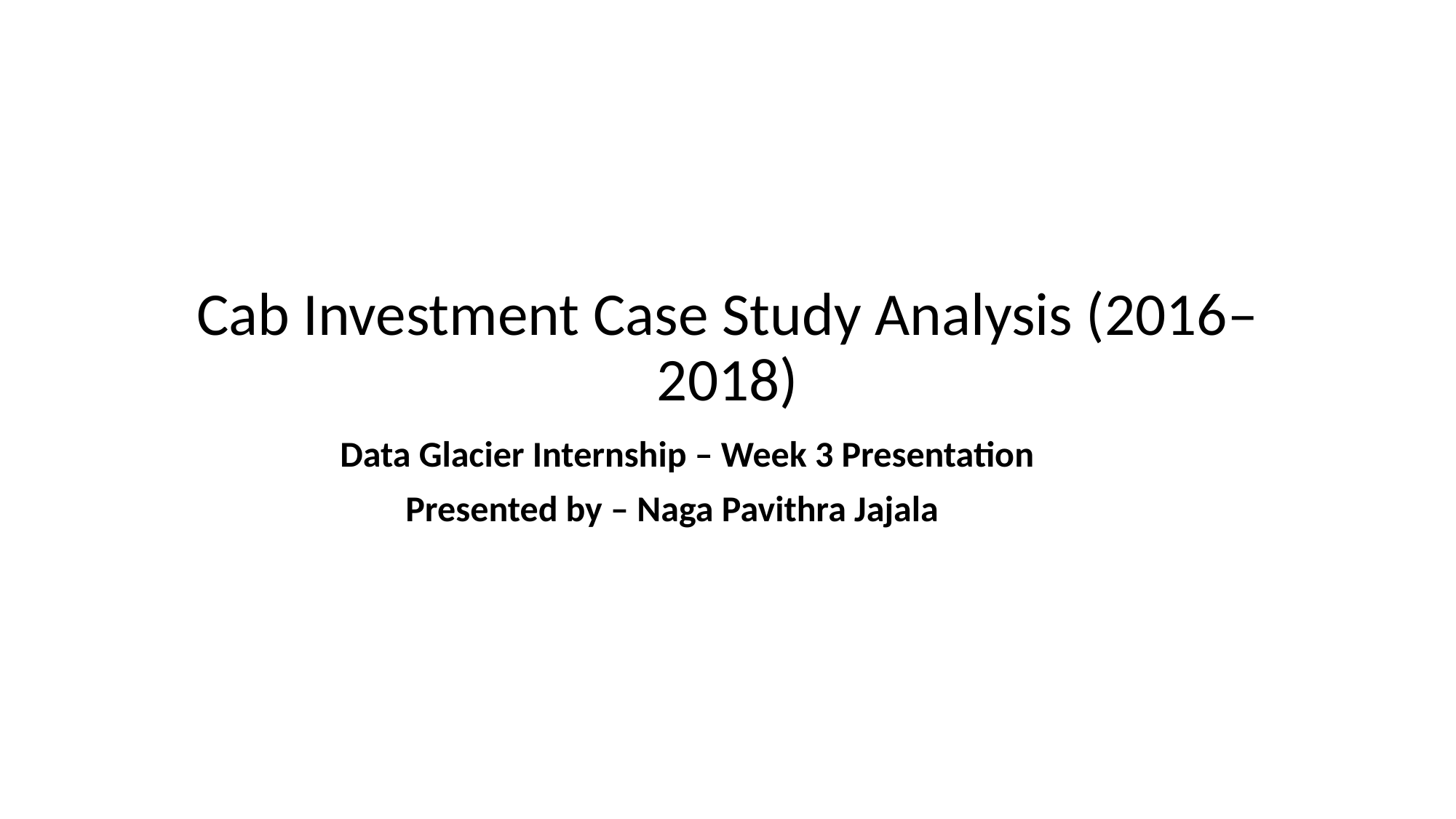

# Cab Investment Case Study Analysis (2016–2018)
                  Data Glacier Internship – Week 3 Presentation
                          Presented by – Naga Pavithra Jajala